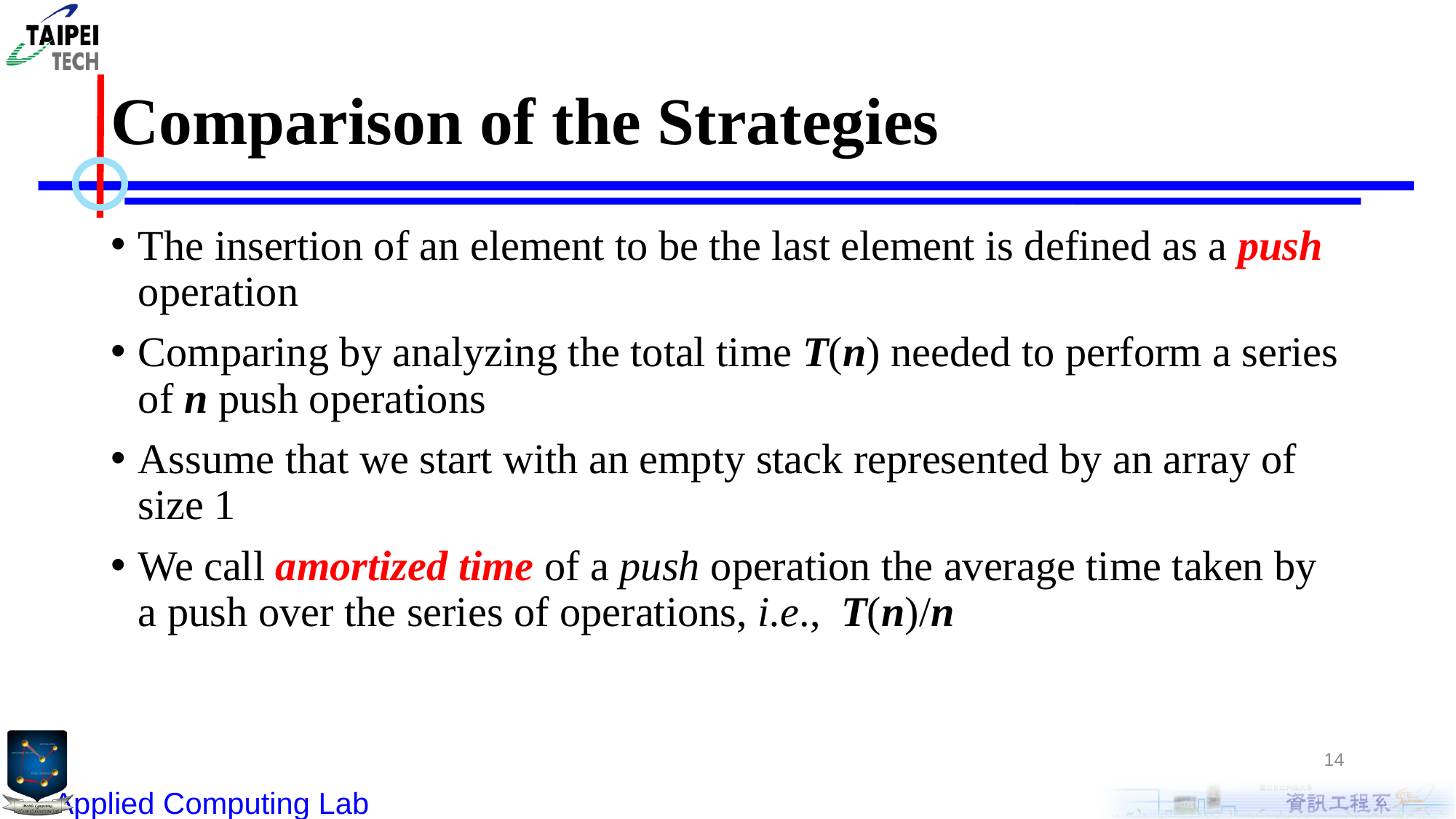

# Comparison of the Strategies
The insertion of an element to be the last element is defined as a push operation
Comparing by analyzing the total time T(n) needed to perform a series of n push operations
Assume that we start with an empty stack represented by an array of size 1
We call amortized time of a push operation the average time taken by a push over the series of operations, i.e.,  T(n)/n
14